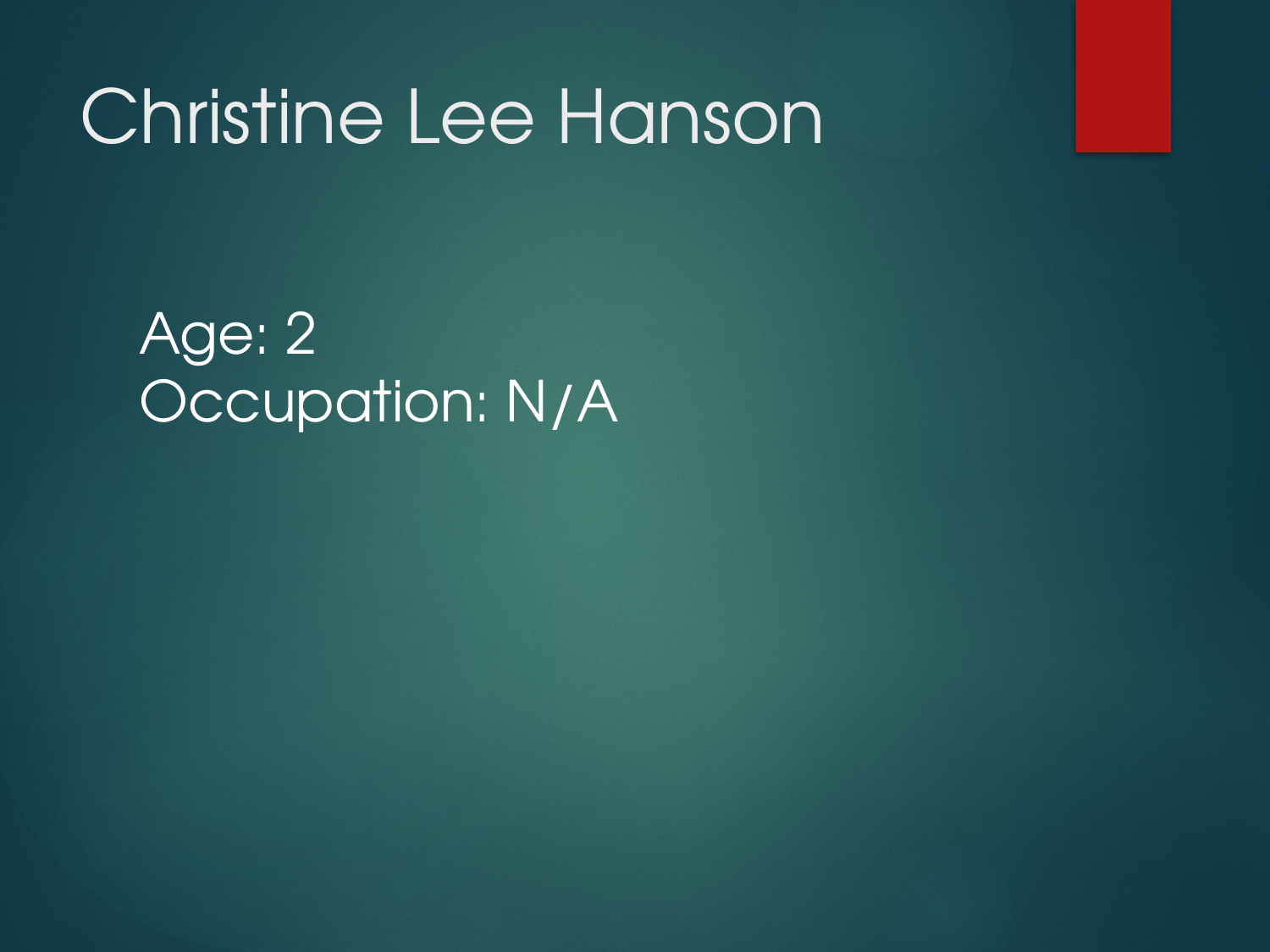

# Christine Lee Hanson

Age: 2
Occupation: N/A